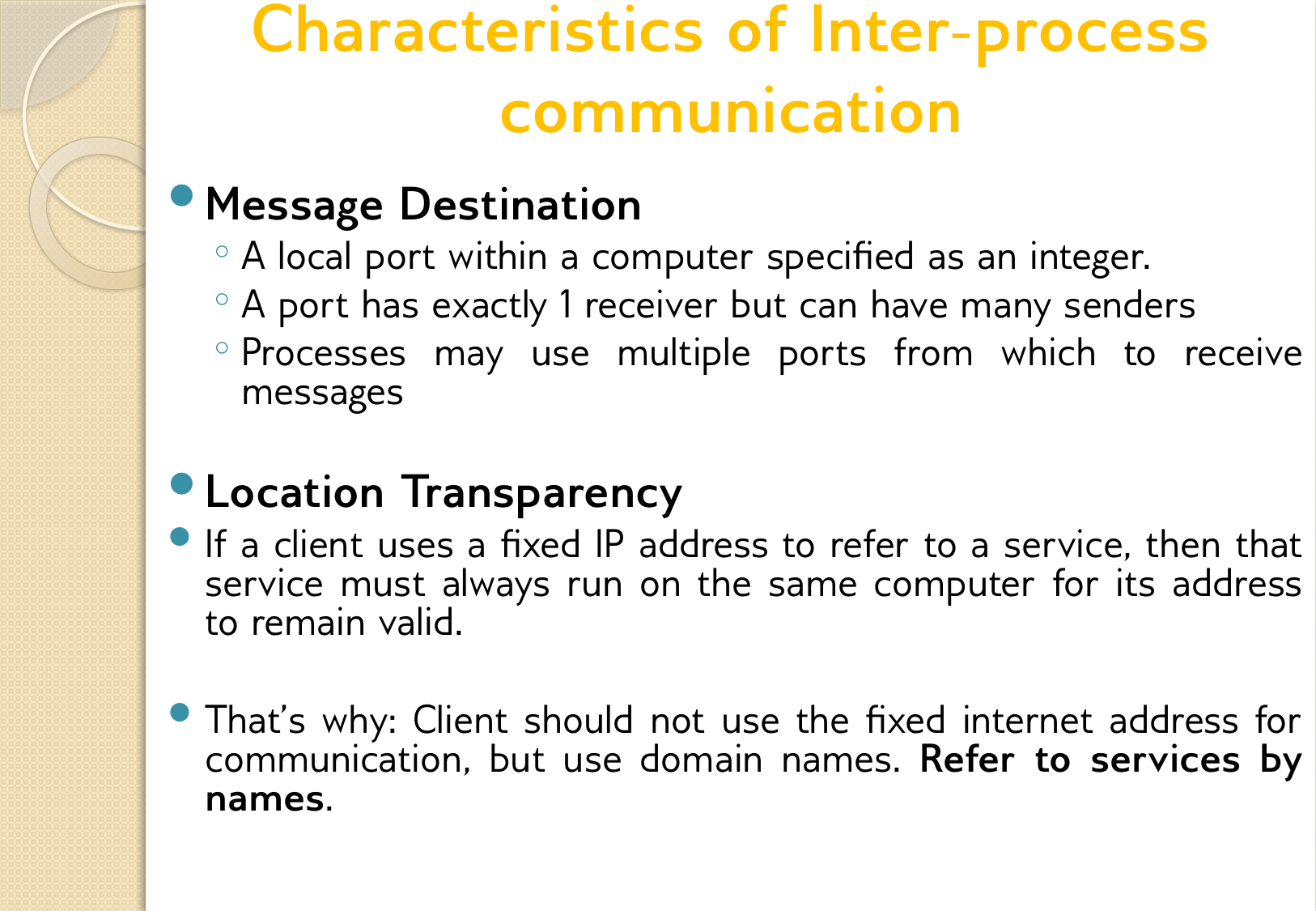

# Characteristics of Inter-process communication
Message Destination
A local port within a computer specified as an integer.
A port has exactly 1 receiver but can have many senders
Processes may use multiple ports from which to receive messages

Location Transparency
If a client uses a fixed IP address to refer to a service, then that service must always run on the same computer for its address to remain valid.

That’s why: Client should not use the fixed internet address for communication, but use domain names. Refer to services by names.